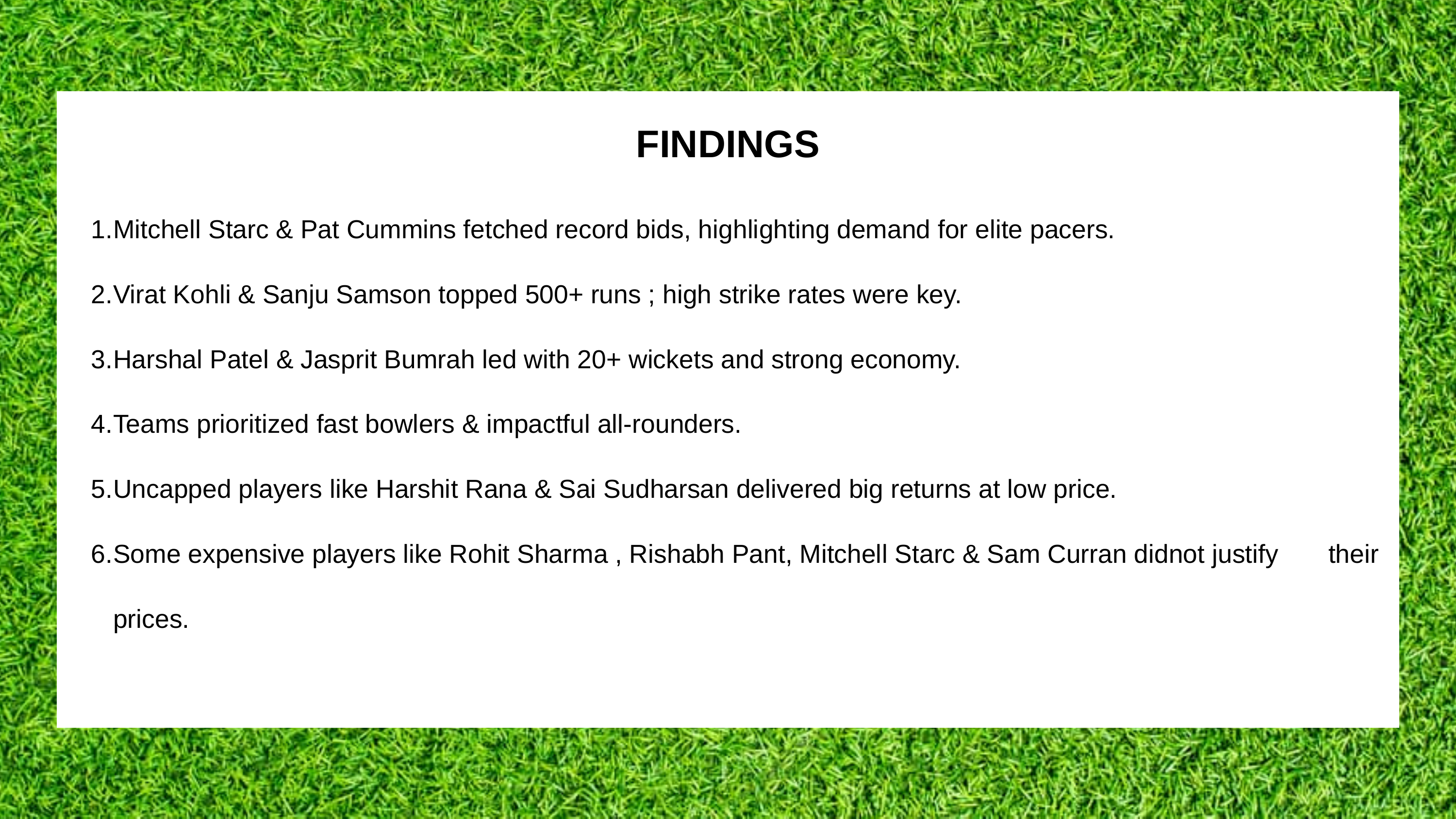

BHHBBHHHJ
FINDINGS
Mitchell Starc & Pat Cummins fetched record bids, highlighting demand for elite pacers.
Virat Kohli & Sanju Samson topped 500+ runs ; high strike rates were key.
Harshal Patel & Jasprit Bumrah led with 20+ wickets and strong economy.
Teams prioritized fast bowlers & impactful all-rounders.
Uncapped players like Harshit Rana & Sai Sudharsan delivered big returns at low price.
Some expensive players like Rohit Sharma , Rishabh Pant, Mitchell Starc & Sam Curran didnot justify       their prices.